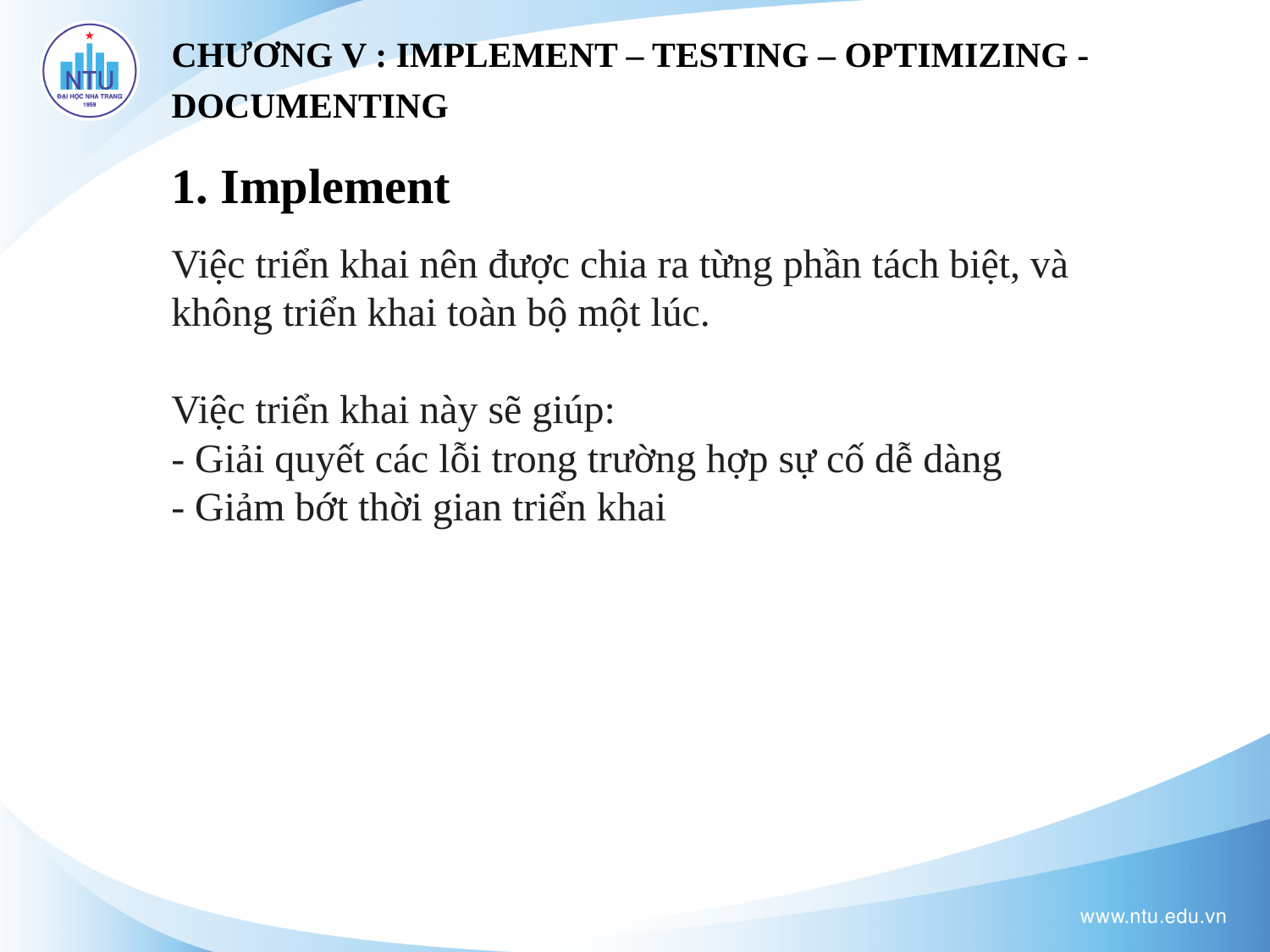

CHƯƠNG V : IMPLEMENT – TESTING – OPTIMIZING - DOCUMENTING
1. Implement

Việc triển khai nên được chia ra từng phần tách biệt, và không triển khai toàn bộ một lúc.

Việc triển khai này sẽ giúp:
- Giải quyết các lỗi trong trường hợp sự cố dễ dàng
- Giảm bớt thời gian triển khai